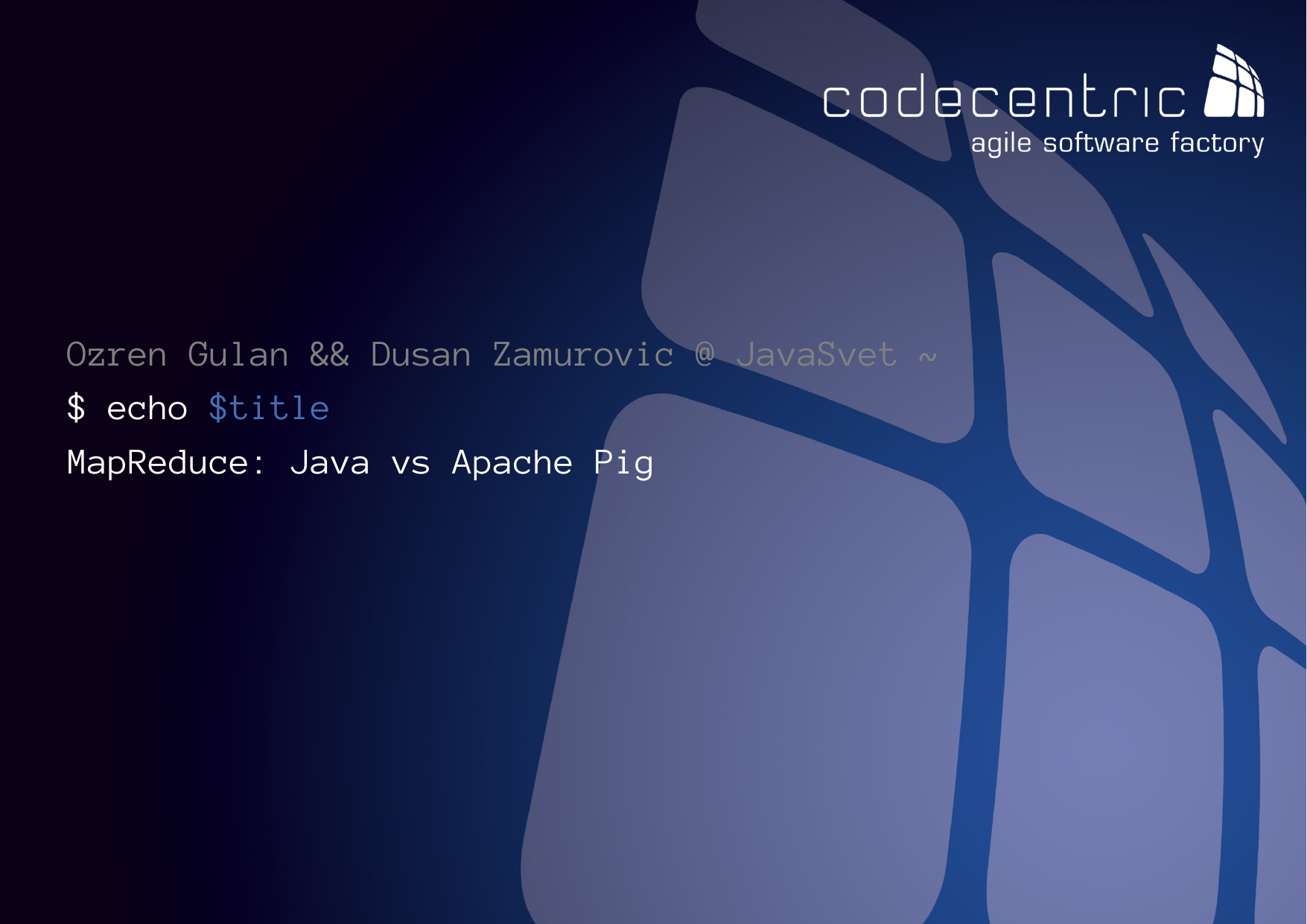

Ozren Gulan && Dusan Zamurovic @ JavaSvet ~
$ echo $title
MapReduce: Java vs Apache Pig